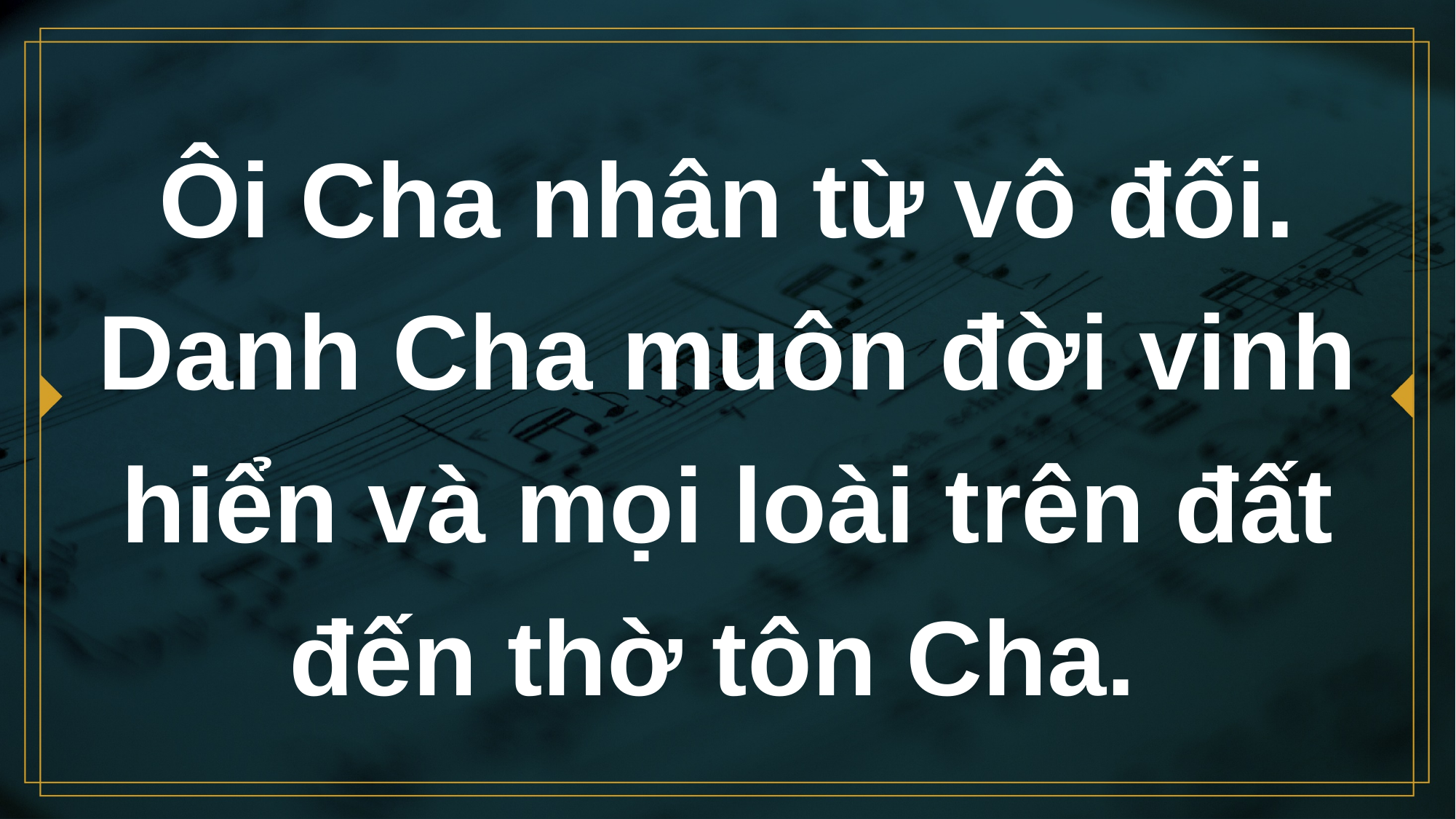

# Ôi Cha nhân từ vô đối. Danh Cha muôn đời vinh hiển và mọi loài trên đất đến thờ tôn Cha.